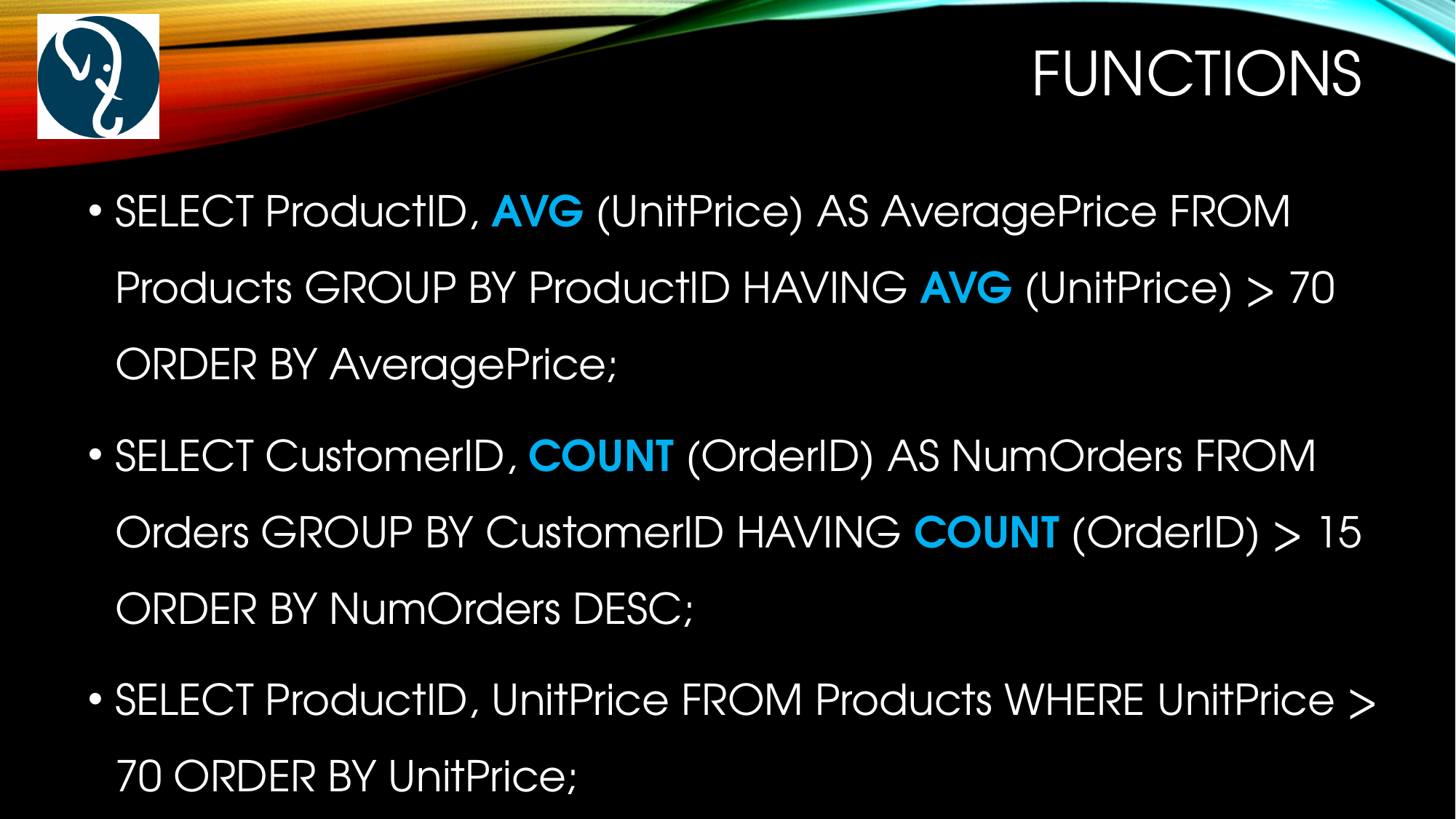

# functions
SELECT ProductID, AVG (UnitPrice) AS AveragePrice FROM Products GROUP BY ProductID HAVING AVG (UnitPrice) > 70 ORDER BY AveragePrice;
SELECT CustomerID, COUNT (OrderID) AS NumOrders FROM Orders GROUP BY CustomerID HAVING COUNT (OrderID) > 15 ORDER BY NumOrders DESC;
SELECT ProductID, UnitPrice FROM Products WHERE UnitPrice > 70 ORDER BY UnitPrice;